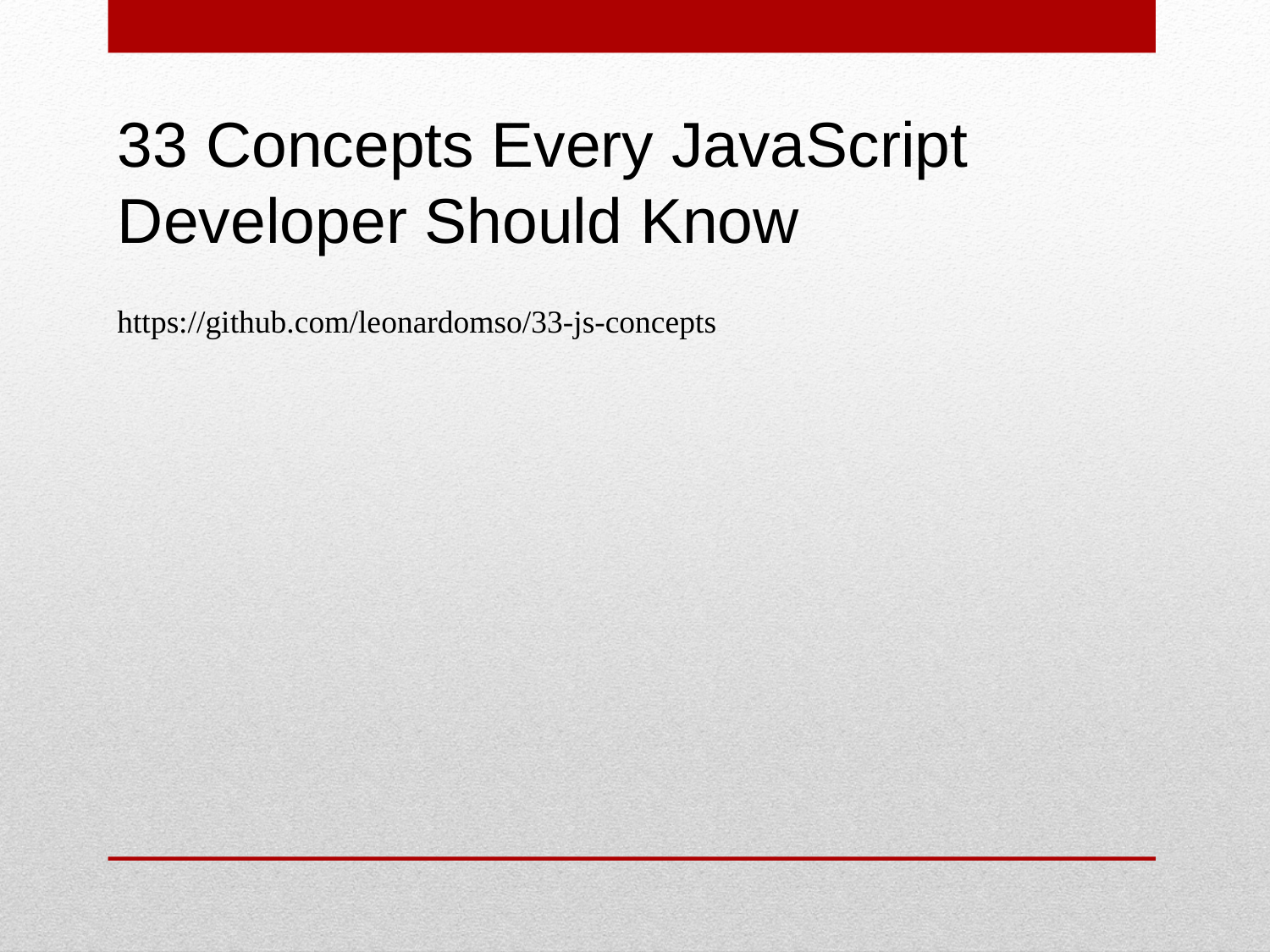

33 Concepts Every JavaScript Developer Should Know
https://github.com/leonardomso/33-js-concepts